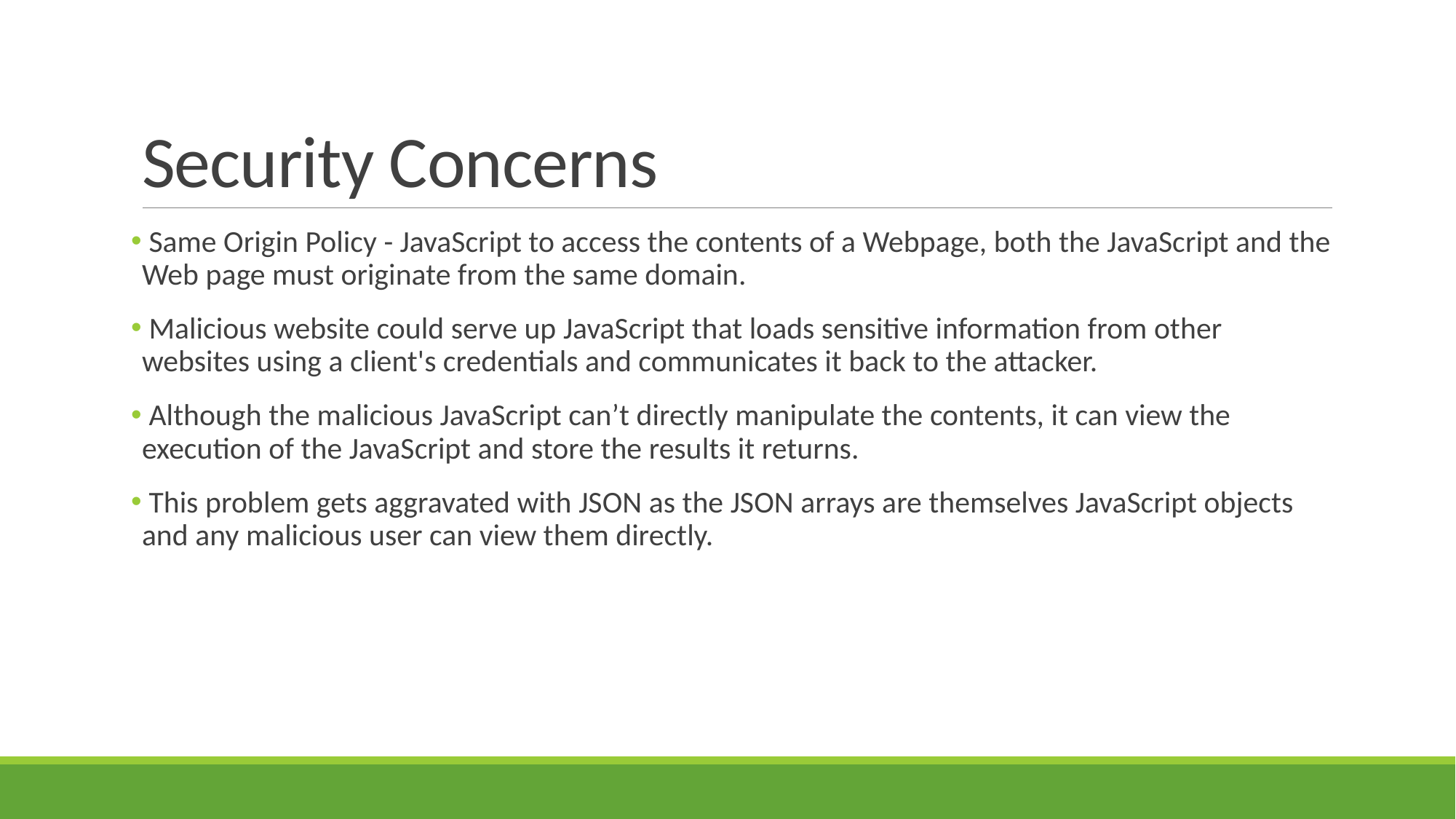

# Security Concerns
 Same Origin Policy - JavaScript to access the contents of a Webpage, both the JavaScript and the Web page must originate from the same domain.
 Malicious website could serve up JavaScript that loads sensitive information from other websites using a client's credentials and communicates it back to the attacker.
 Although the malicious JavaScript can’t directly manipulate the contents, it can view the execution of the JavaScript and store the results it returns.
 This problem gets aggravated with JSON as the JSON arrays are themselves JavaScript objects and any malicious user can view them directly.